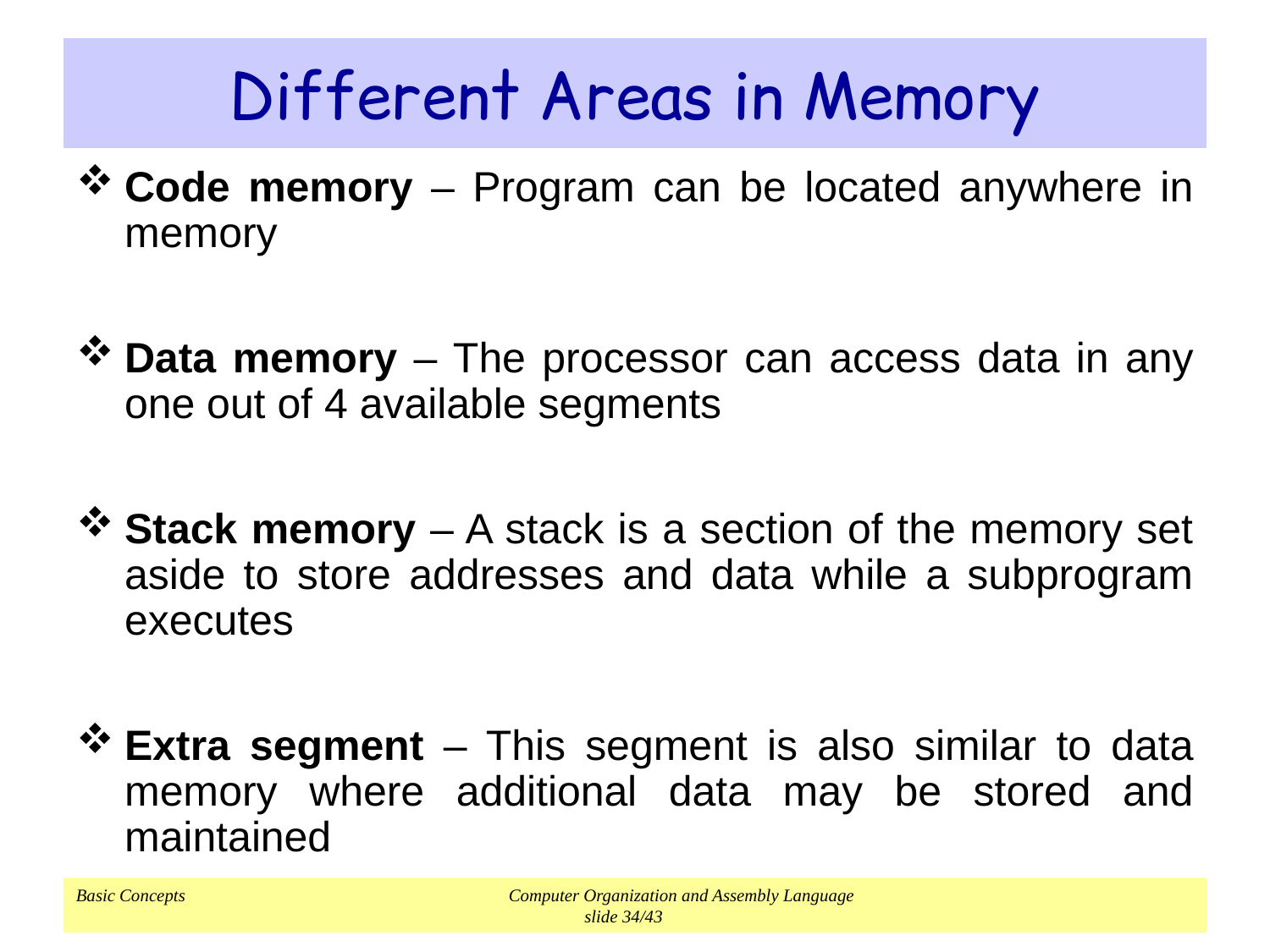

# Different Areas in Memory
Code memory – Program can be located anywhere in memory

Data memory – The processor can access data in any one out of 4 available segments

Stack memory – A stack is a section of the memory set aside to store addresses and data while a subprogram executes

Extra segment – This segment is also similar to data memory where additional data may be stored and maintained